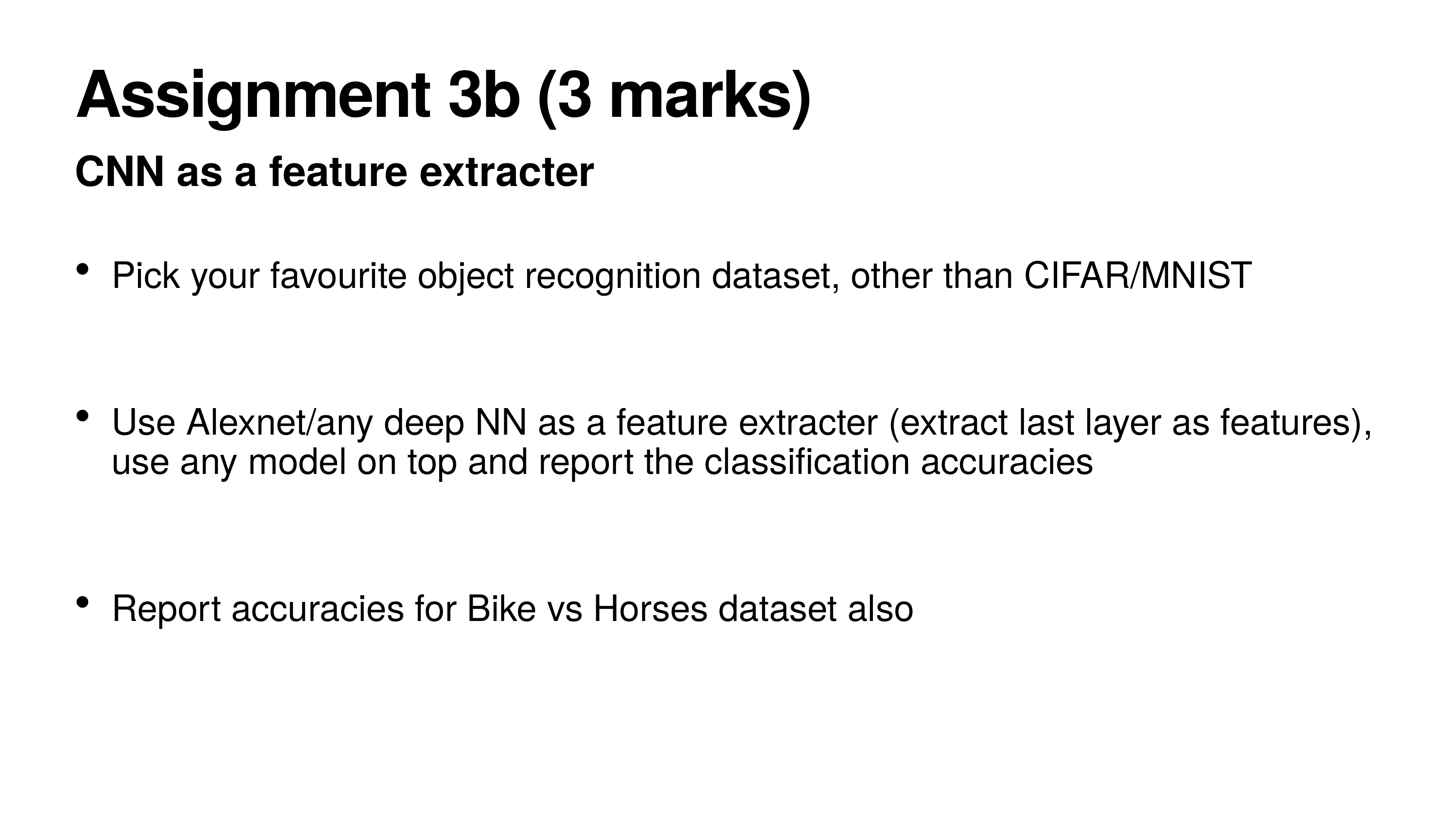

# Assignment 3b (3 marks)
CNN as a feature extracter
Pick your favourite object recognition dataset, other than CIFAR/MNIST

Use Alexnet/any deep NN as a feature extracter (extract last layer as features), use any model on top and report the classification accuracies

Report accuracies for Bike vs Horses dataset also